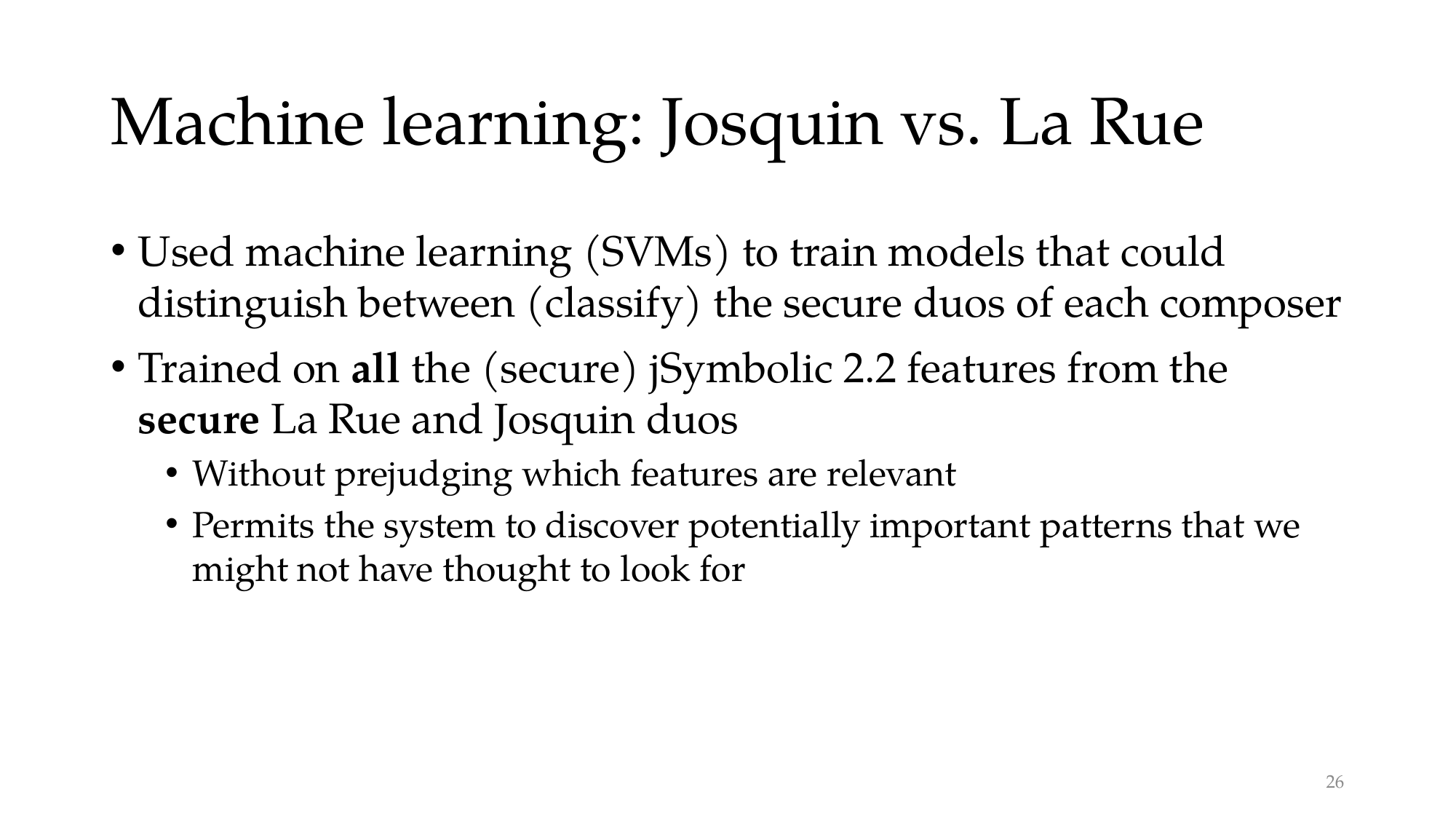

# Machine learning: Josquin vs. La Rue
Used machine learning (SVMs) to train models that could distinguish between (classify) the secure duos of each composer
Trained on all the (secure) jSymbolic 2.2 features from the secure La Rue and Josquin duos
Without prejudging which features are relevant
Permits the system to discover potentially important patterns that we might not have thought to look for
26